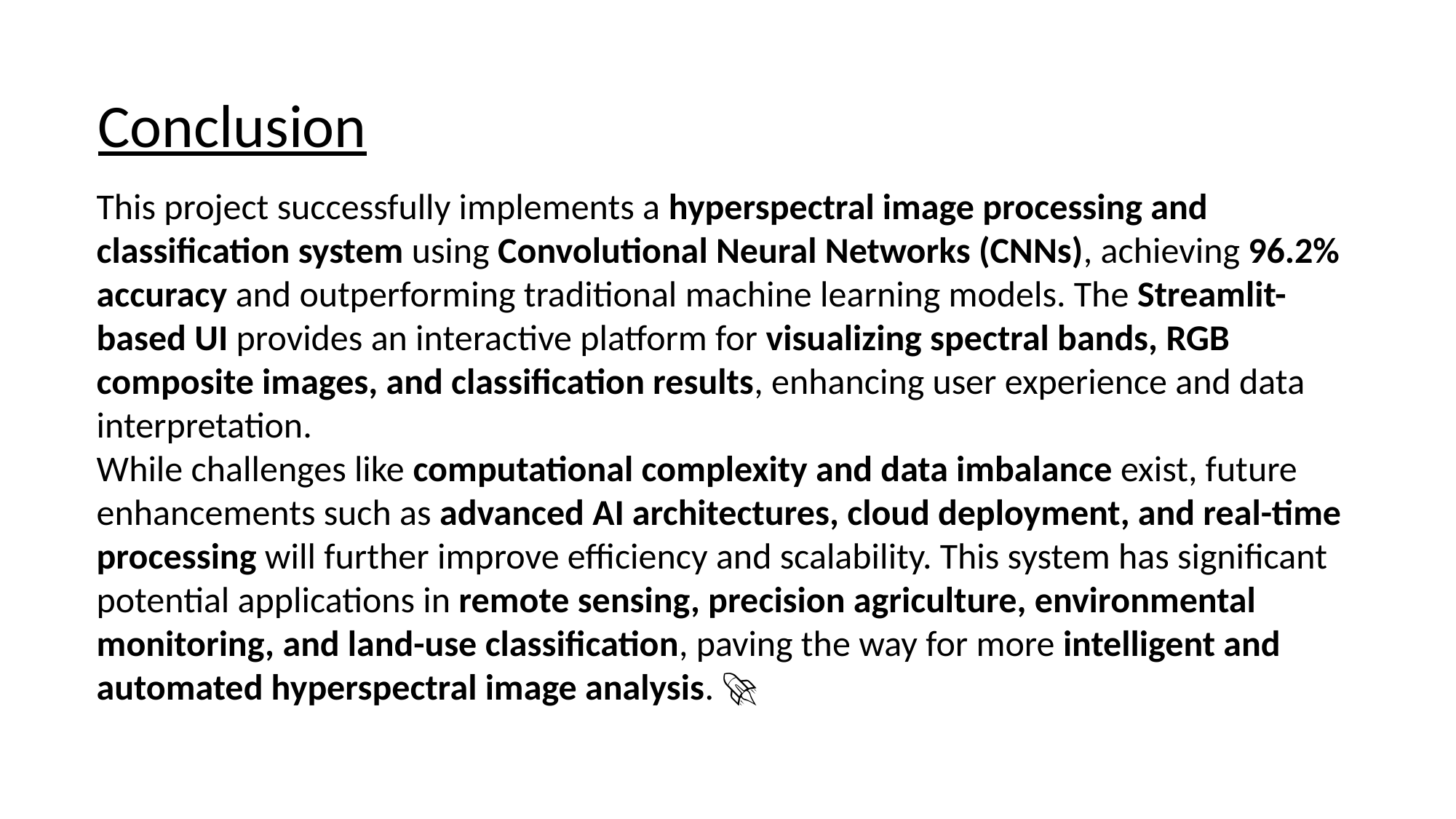

# Conclusion
This project successfully implements a hyperspectral image processing and classification system using Convolutional Neural Networks (CNNs), achieving 96.2% accuracy and outperforming traditional machine learning models. The Streamlit-based UI provides an interactive platform for visualizing spectral bands, RGB composite images, and classification results, enhancing user experience and data interpretation.
While challenges like computational complexity and data imbalance exist, future enhancements such as advanced AI architectures, cloud deployment, and real-time processing will further improve efficiency and scalability. This system has significant potential applications in remote sensing, precision agriculture, environmental monitoring, and land-use classification, paving the way for more intelligent and automated hyperspectral image analysis. 🚀